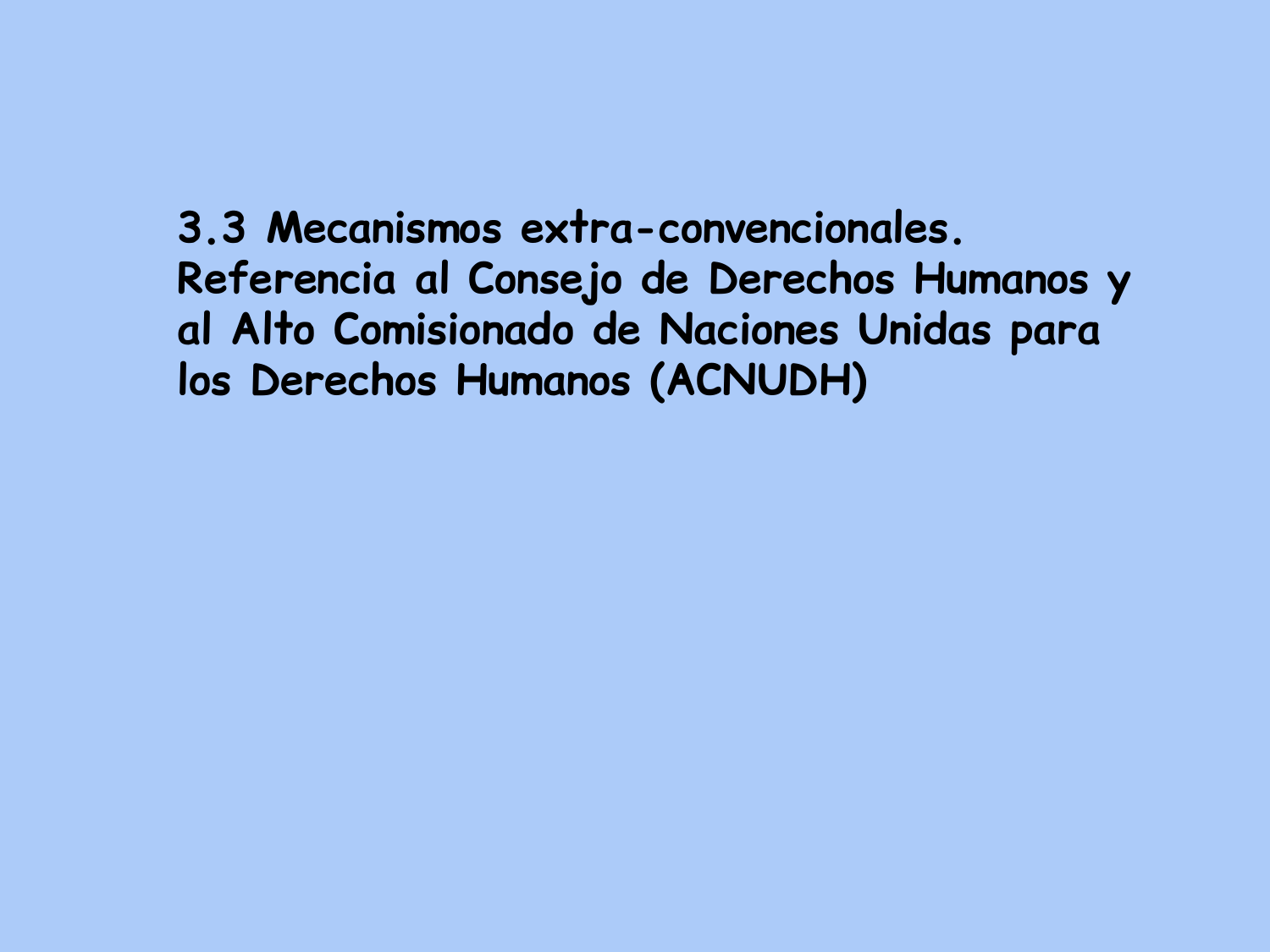

3.3 Mecanismos extra-convencionales. Referencia al Consejo de Derechos Humanos y al Alto Comisionado de Naciones Unidas para los Derechos Humanos (ACNUDH)